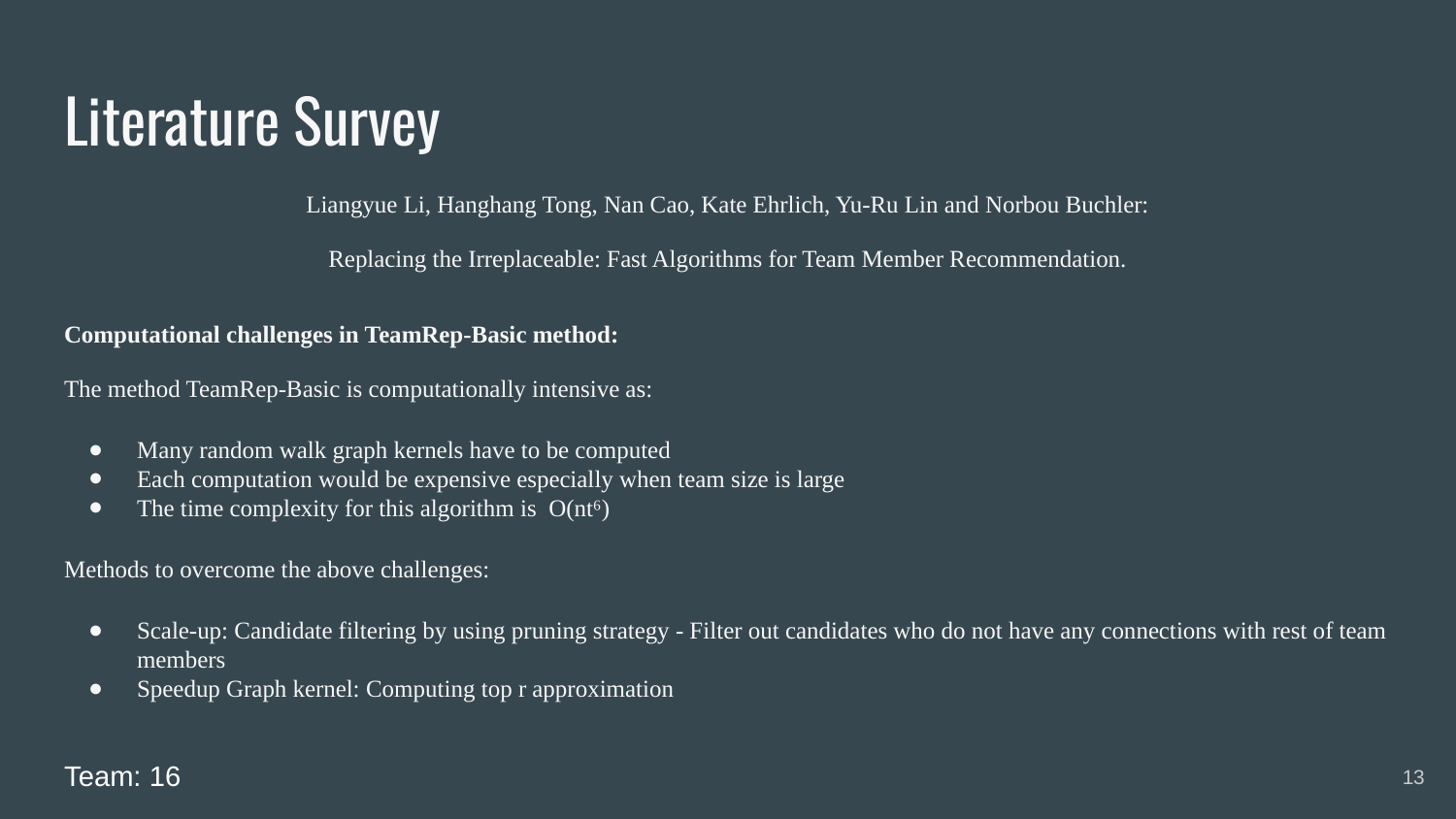

# Literature Survey
Liangyue Li, Hanghang Tong, Nan Cao, Kate Ehrlich, Yu-Ru Lin and Norbou Buchler:
Replacing the Irreplaceable: Fast Algorithms for Team Member Recommendation.
Computational challenges in TeamRep-Basic method:
The method TeamRep-Basic is computationally intensive as:
Many random walk graph kernels have to be computed
Each computation would be expensive especially when team size is large
The time complexity for this algorithm is  O(nt⁶)
Methods to overcome the above challenges:
Scale-up: Candidate filtering by using pruning strategy - Filter out candidates who do not have any connections with rest of team members
Speedup Graph kernel: Computing top r approximation

Team: 16
13